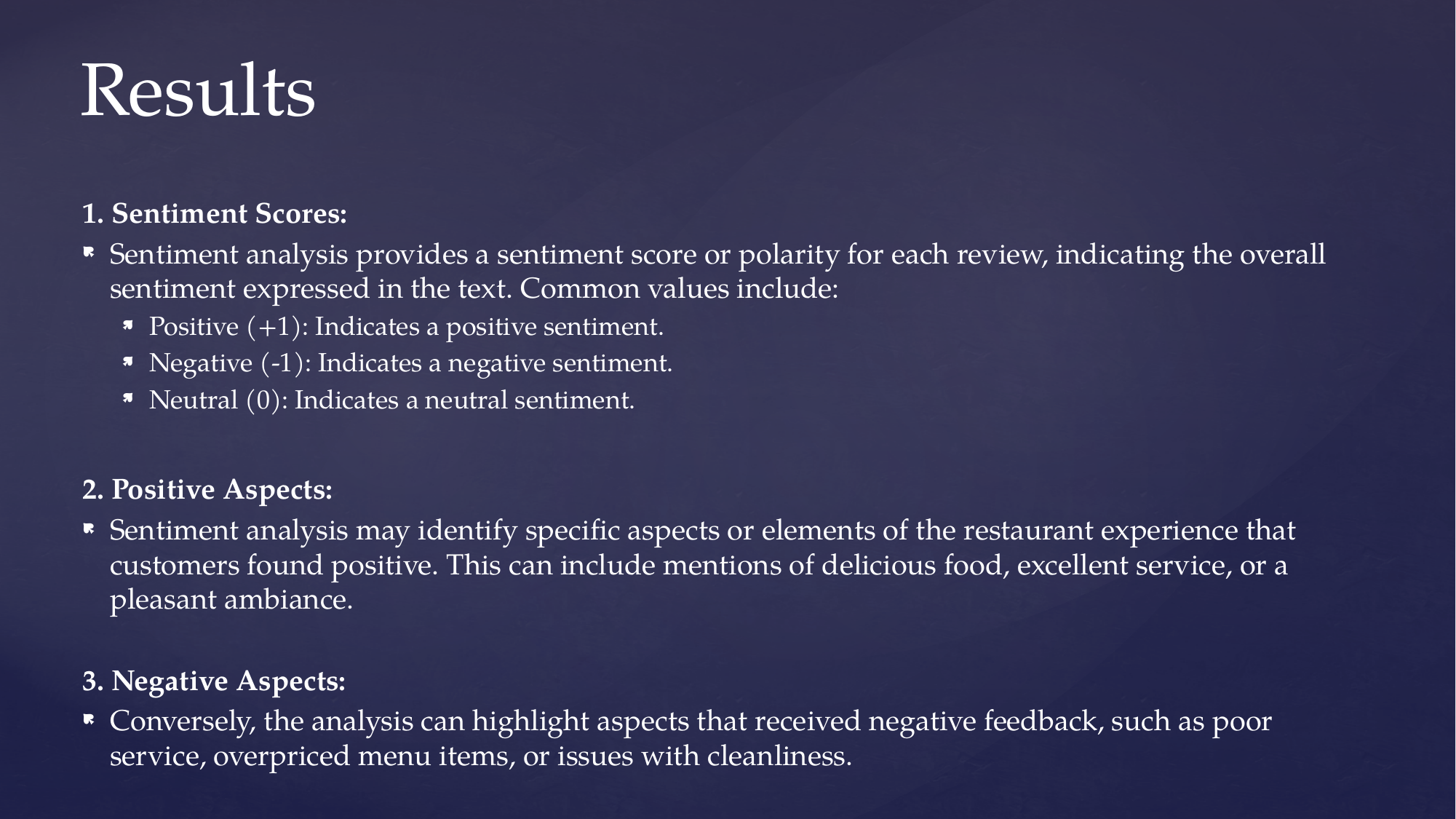

# Results
1. Sentiment Scores:
Sentiment analysis provides a sentiment score or polarity for each review, indicating the overall sentiment expressed in the text. Common values include:
Positive (+1): Indicates a positive sentiment.
Negative (-1): Indicates a negative sentiment.
Neutral (0): Indicates a neutral sentiment.

2. Positive Aspects:
Sentiment analysis may identify specific aspects or elements of the restaurant experience that customers found positive. This can include mentions of delicious food, excellent service, or a pleasant ambiance.

3. Negative Aspects:
Conversely, the analysis can highlight aspects that received negative feedback, such as poor service, overpriced menu items, or issues with cleanliness.